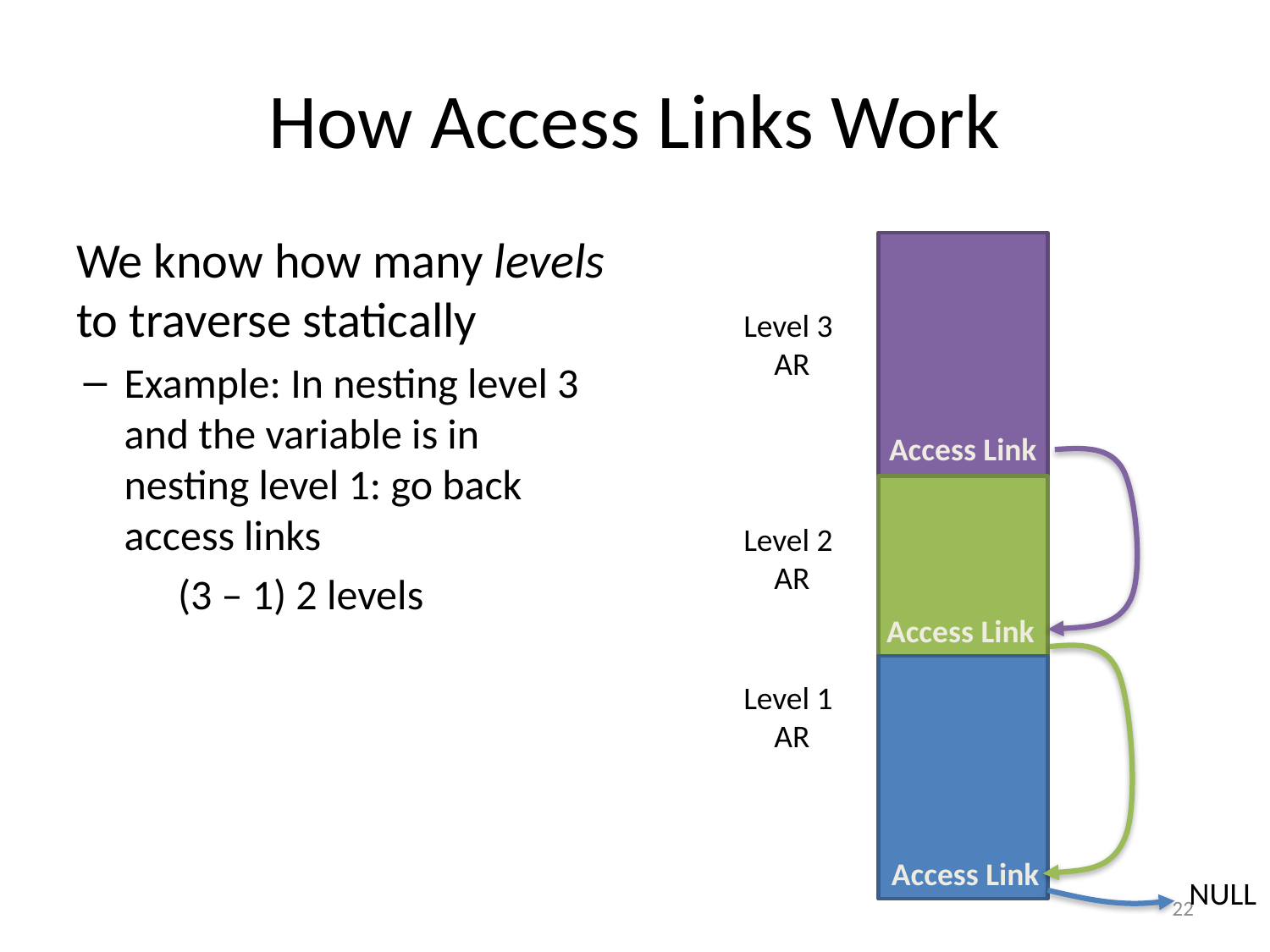

# How Access Links Work
We know how many levels to traverse statically
Example: In nesting level 3 and the variable is in nesting level 1: go back access links
    (3 – 1) 2 levels

Level 3
 AR
Access Link

Level 2
 AR
Access Link

Level 1
 AR
Access Link
NULL
22